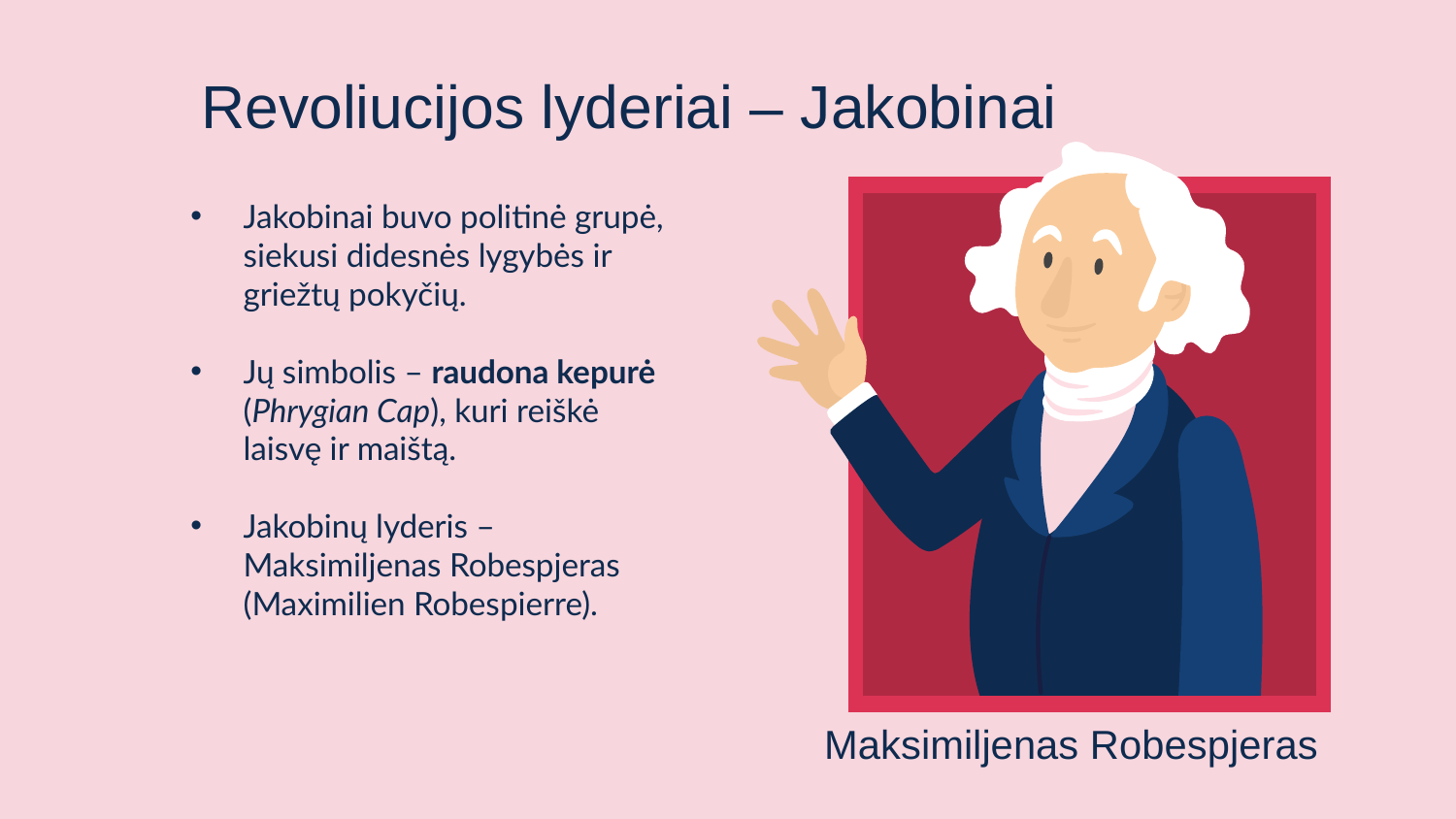

# Revoliucijos lyderiai – Jakobinai

Jakobinai buvo politinė grupė, siekusi didesnės lygybės ir griežtų pokyčių.

Jų simbolis – raudona kepurė (Phrygian Cap), kuri reiškė laisvę ir maištą.

Jakobinų lyderis – Maksimiljenas Robespjeras (Maximilien Robespierre).

Maksimiljenas Robespjeras